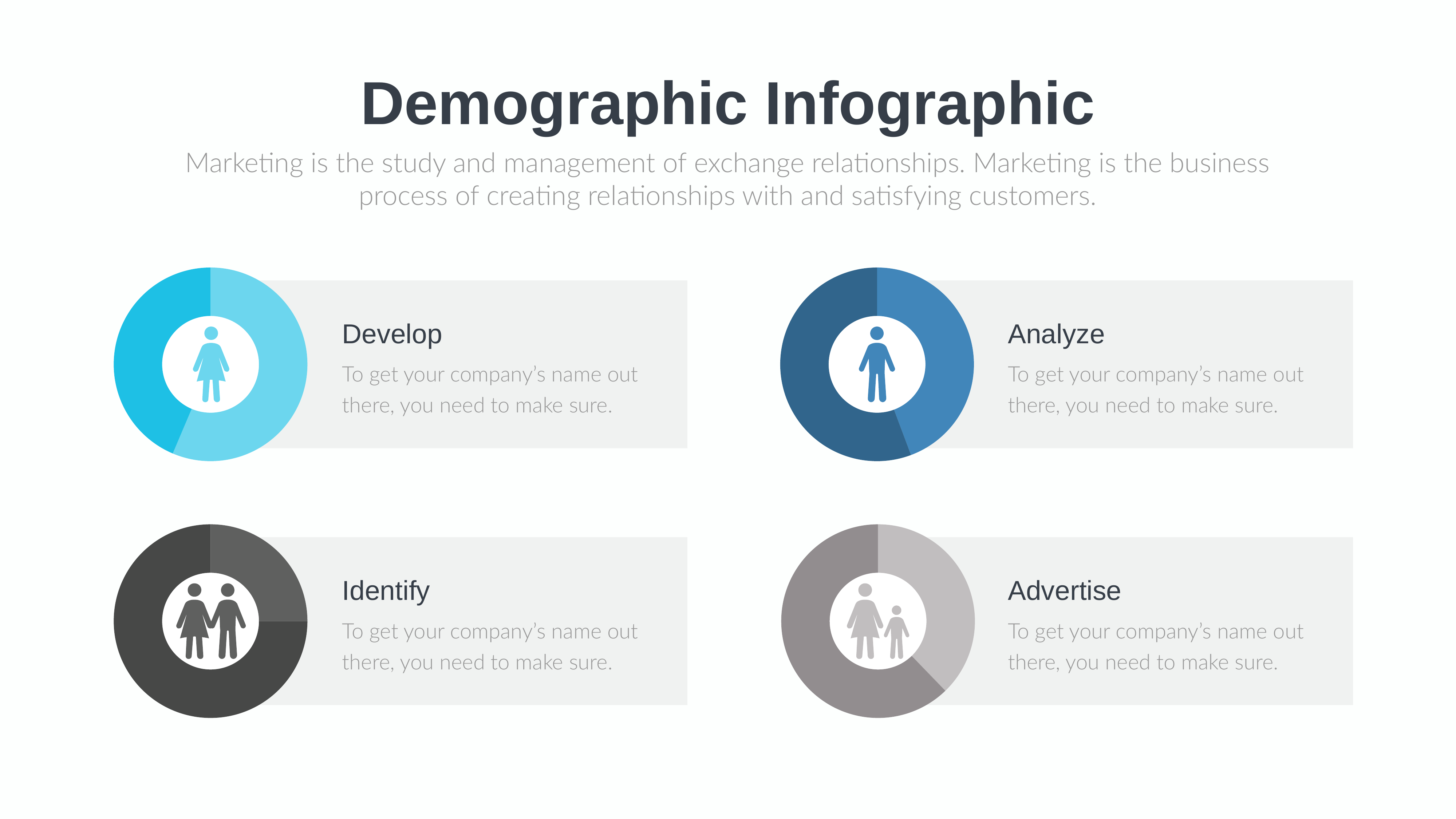

Demographic Infographic
Marketing is the study and management of exchange relationships. Marketing is the business process of creating relationships with and satisfying customers.

### Chart

| Category | Sales |
|---|---|
| 1st Qtr | 5.3 |
| 2nd Qtr | 4.1 |

### Chart

| Category | Sales |
|---|---|
| 1st Qtr | 3.5 |
| 2nd Qtr | 4.4 |
Develop
To get your company’s name out there, you need to make sure.

Analyze
To get your company’s name out there, you need to make sure.

### Chart

| Category | Sales |
|---|---|
| 1st Qtr | 2.9 |
| 2nd Qtr | 8.7 |

### Chart

| Category | Sales |
|---|---|
| 1st Qtr | 5.1 |
| 2nd Qtr | 8.4 |

Identify
To get your company’s name out there, you need to make sure.

Advertise
To get your company’s name out there, you need to make sure.